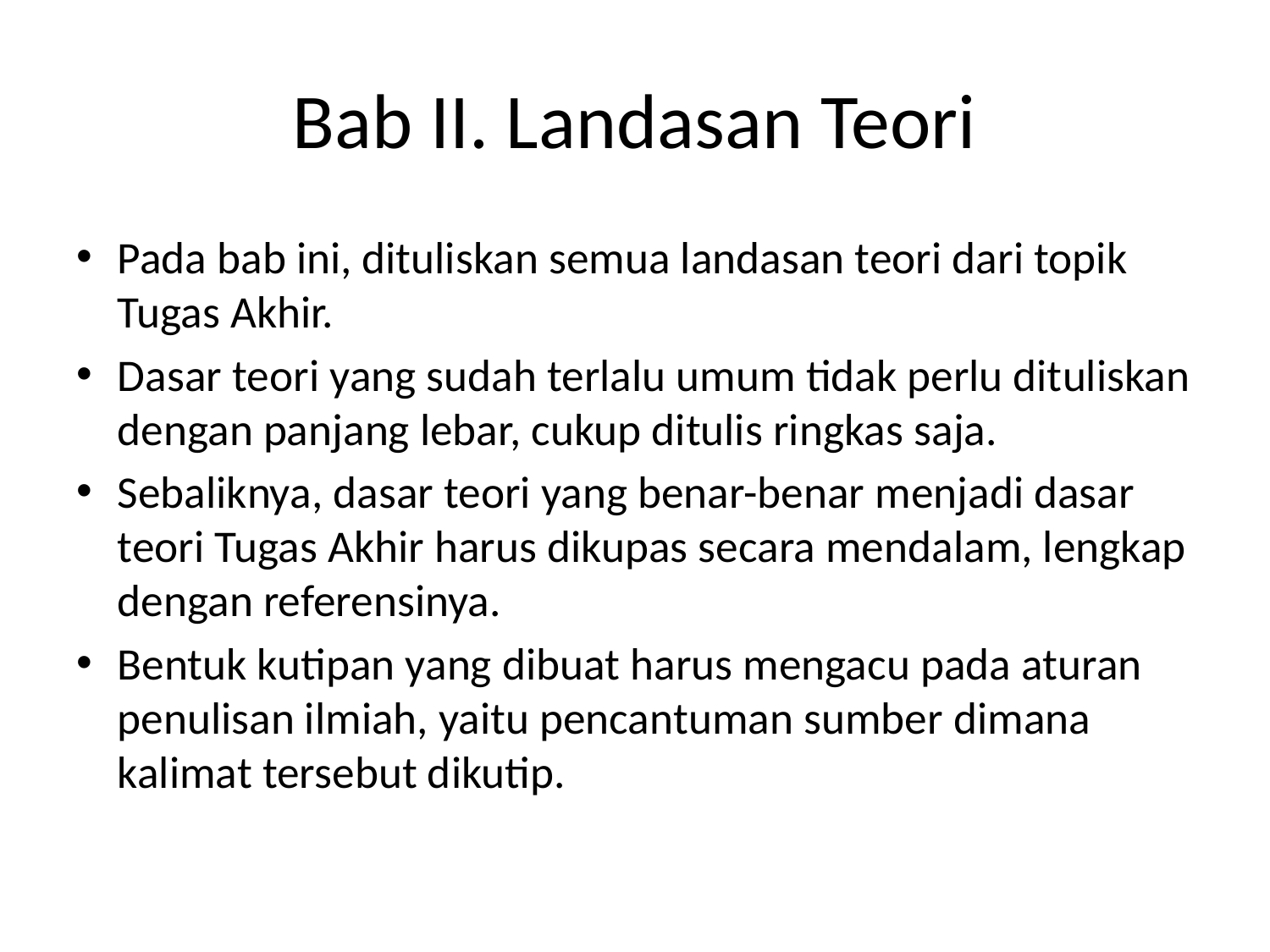

# Bab II. Landasan Teori
Pada bab ini, dituliskan semua landasan teori dari topik Tugas Akhir.
Dasar teori yang sudah terlalu umum tidak perlu dituliskan dengan panjang lebar, cukup ditulis ringkas saja.
Sebaliknya, dasar teori yang benar-benar menjadi dasar teori Tugas Akhir harus dikupas secara mendalam, lengkap dengan referensinya.
Bentuk kutipan yang dibuat harus mengacu pada aturan penulisan ilmiah, yaitu pencantuman sumber dimana kalimat tersebut dikutip.